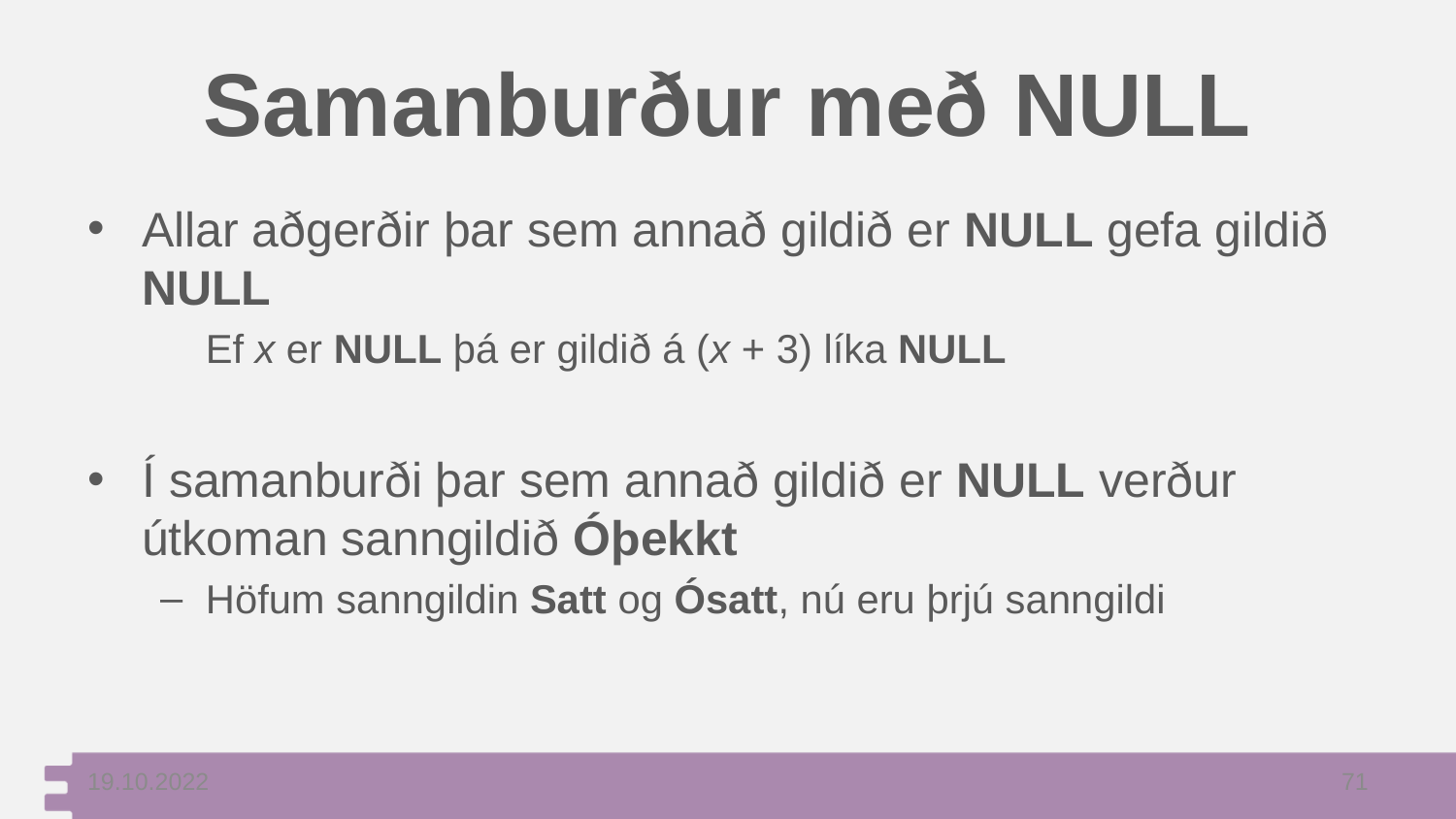

# Samanburður með NULL
Allar aðgerðir þar sem annað gildið er NULL gefa gildið NULL
	Ef x er NULL þá er gildið á (x + 3) líka NULL

Í samanburði þar sem annað gildið er NULL verður útkoman sanngildið Óþekkt
Höfum sanngildin Satt og Ósatt, nú eru þrjú sanngildi
19.10.2022
71